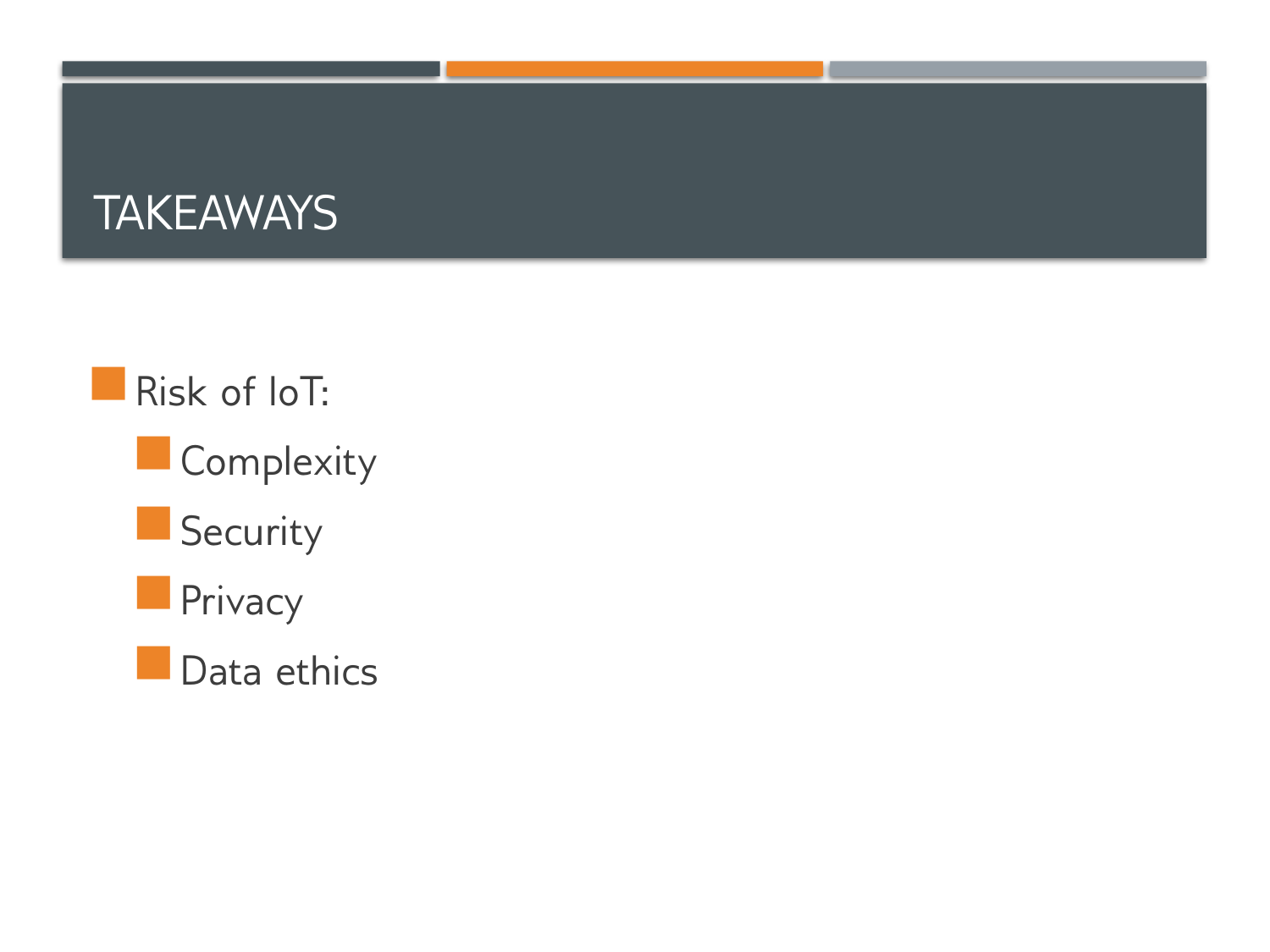

# Takeaways
Risk of IoT:
Complexity
Security
Privacy
Data ethics